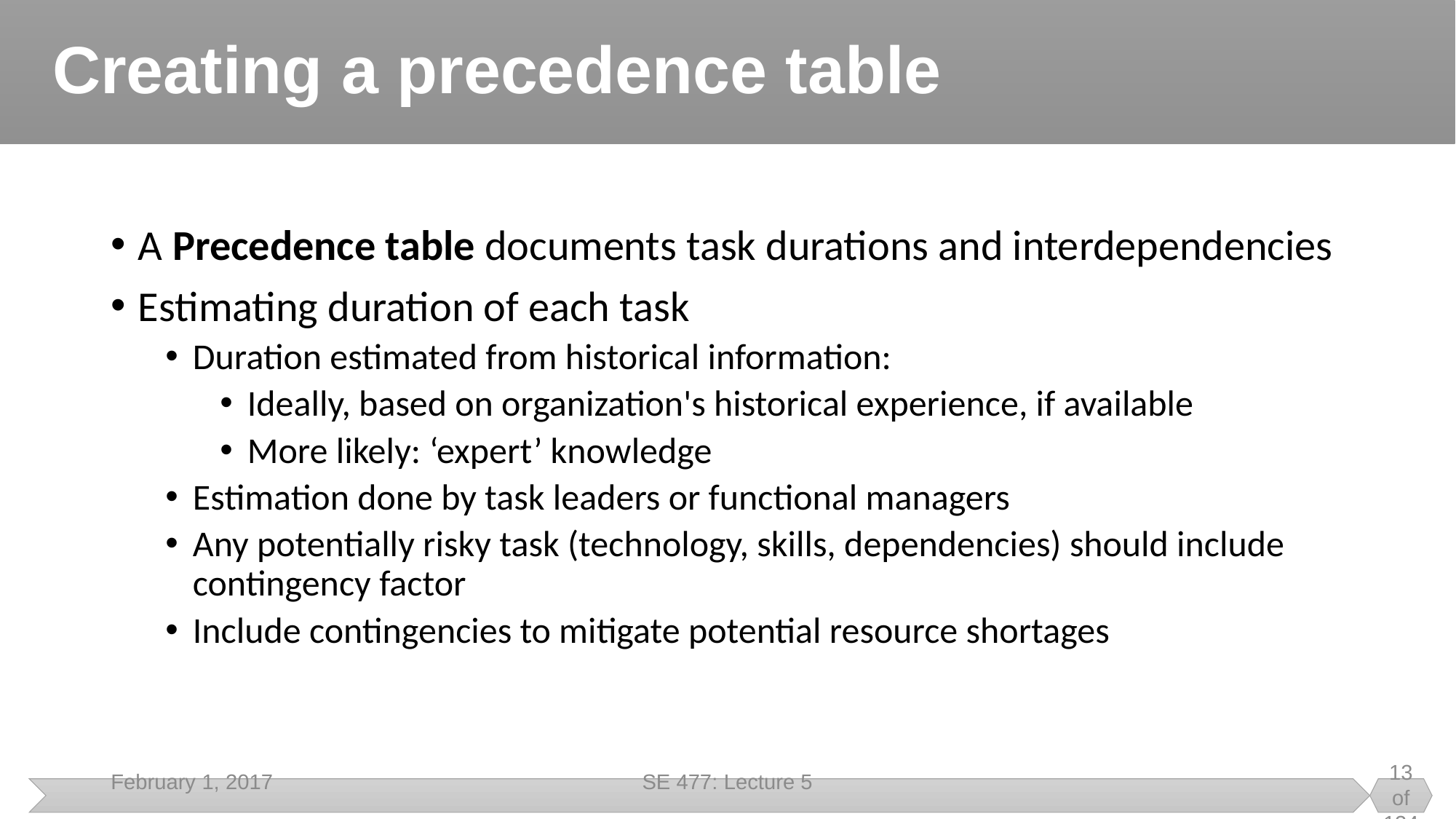

# Creating a precedence table
A Precedence table documents task durations and interdependencies
Estimating duration of each task
Duration estimated from historical information:
Ideally, based on organization's historical experience, if available
More likely: ‘expert’ knowledge
Estimation done by task leaders or functional managers
Any potentially risky task (technology, skills, dependencies) should include contingency factor
Include contingencies to mitigate potential resource shortages
February 1, 2017
SE 477: Lecture 5
13 of 134